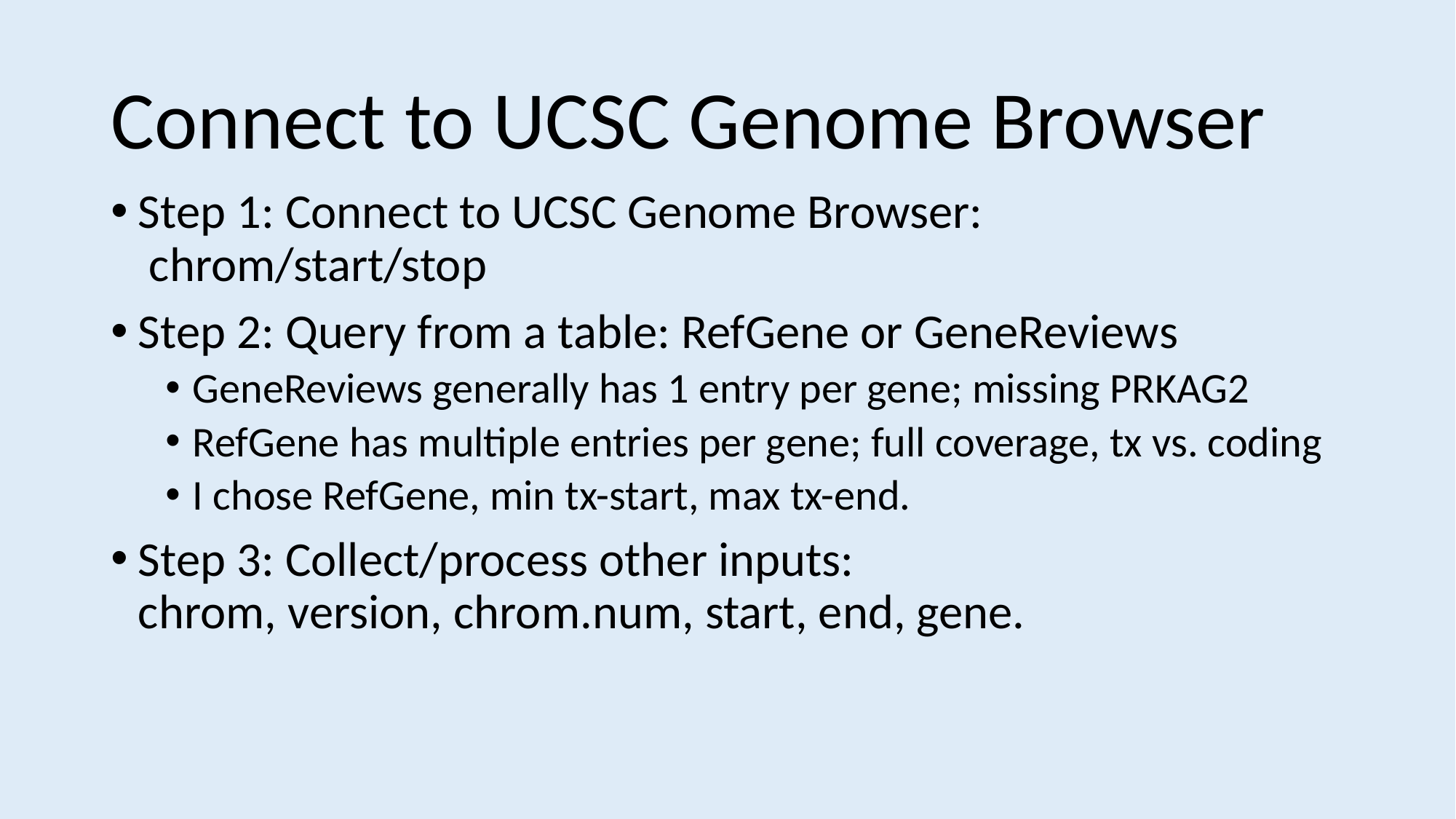

# Connect to UCSC Genome Browser
Step 1: Connect to UCSC Genome Browser:
 chrom/start/stop
Step 2: Query from a table: RefGene or GeneReviews
GeneReviews generally has 1 entry per gene; missing PRKAG2
RefGene has multiple entries per gene; full coverage, tx vs. coding
I chose RefGene, min tx-start, max tx-end.
Step 3: Collect/process other inputs:
chrom, version, chrom.num, start, end, gene.